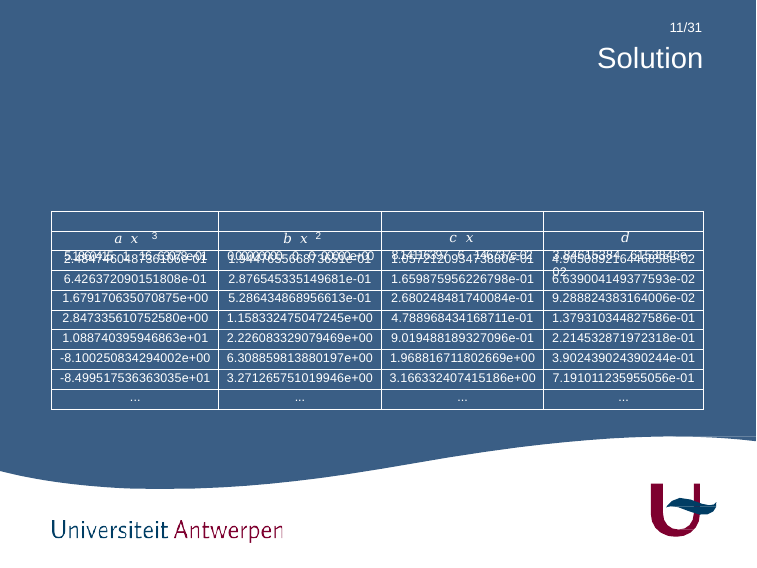

11/31
# Solution
|  |  |  |  |
| --- | --- | --- | --- |
|  |  |  |  |
| 2.484746048736106e-01 | 1.944765566873651e-01 | 1.057212093473880e-01 | 4.965089216446858e-02 |
| 6.426372090151808e-01 | 2.876545335149681e-01 | 1.659875956226798e-01 | 6.639004149377593e-02 |
| 1.679170635070875e+00 | 5.286434868956613e-01 | 2.680248481740084e-01 | 9.288824383164006e-02 |
| 2.847335610752580e+00 | 1.158332475047245e+00 | 4.788968434168711e-01 | 1.379310344827586e-01 |
| 1.088740395946863e+01 | 2.226083329079469e+00 | 9.019488189327096e-01 | 2.214532871972318e-01 |
| -8.100250834294002e+00 | 6.308859813880197e+00 | 1.968816711802669e+00 | 3.902439024390244e-01 |
| -8.499517536363035e+01 | 3.271265751019946e+00 | 3.166332407415186e+00 | 7.191011235955056e-01 |
| ... | ... | ... | ... |
5.1860415𝑎1𝑥16363078e-01
0.00000000𝑏0𝑥0200000e+00
8.14116397𝑐6𝑥146737e-02
3.84615384𝑑6153846e-02